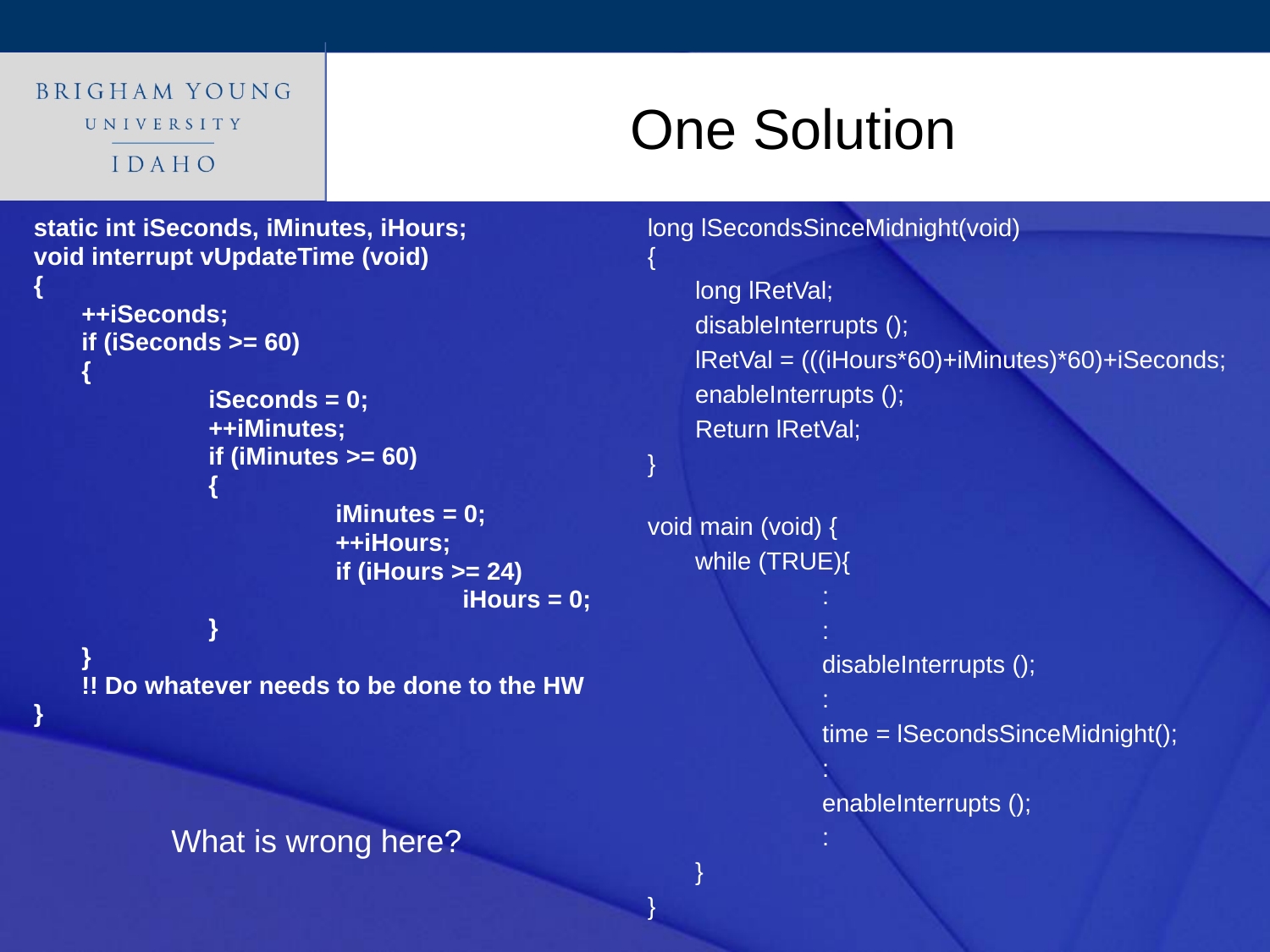

# One Solution
static int iSeconds, iMinutes, iHours;
void interrupt vUpdateTime (void)
{
	++iSeconds;
	if (iSeconds >= 60)
	{
		iSeconds = 0;
		++iMinutes;
		if (iMinutes >= 60)
		{
			iMinutes = 0;
			++iHours;
			if (iHours >= 24)
				iHours = 0;
		}
	}
	!! Do whatever needs to be done to the HW
}

long lSecondsSinceMidnight(void)
{
	long lRetVal;
	disableInterrupts ();
	lRetVal = (((iHours*60)+iMinutes)*60)+iSeconds;
	enableInterrupts ();
	Return lRetVal;
}

void main (void) {
	while (TRUE){
		:
		:
		disableInterrupts ();
		:
		time = lSecondsSinceMidnight();
		:
		enableInterrupts ();
		:
	}
}

What is wrong here?